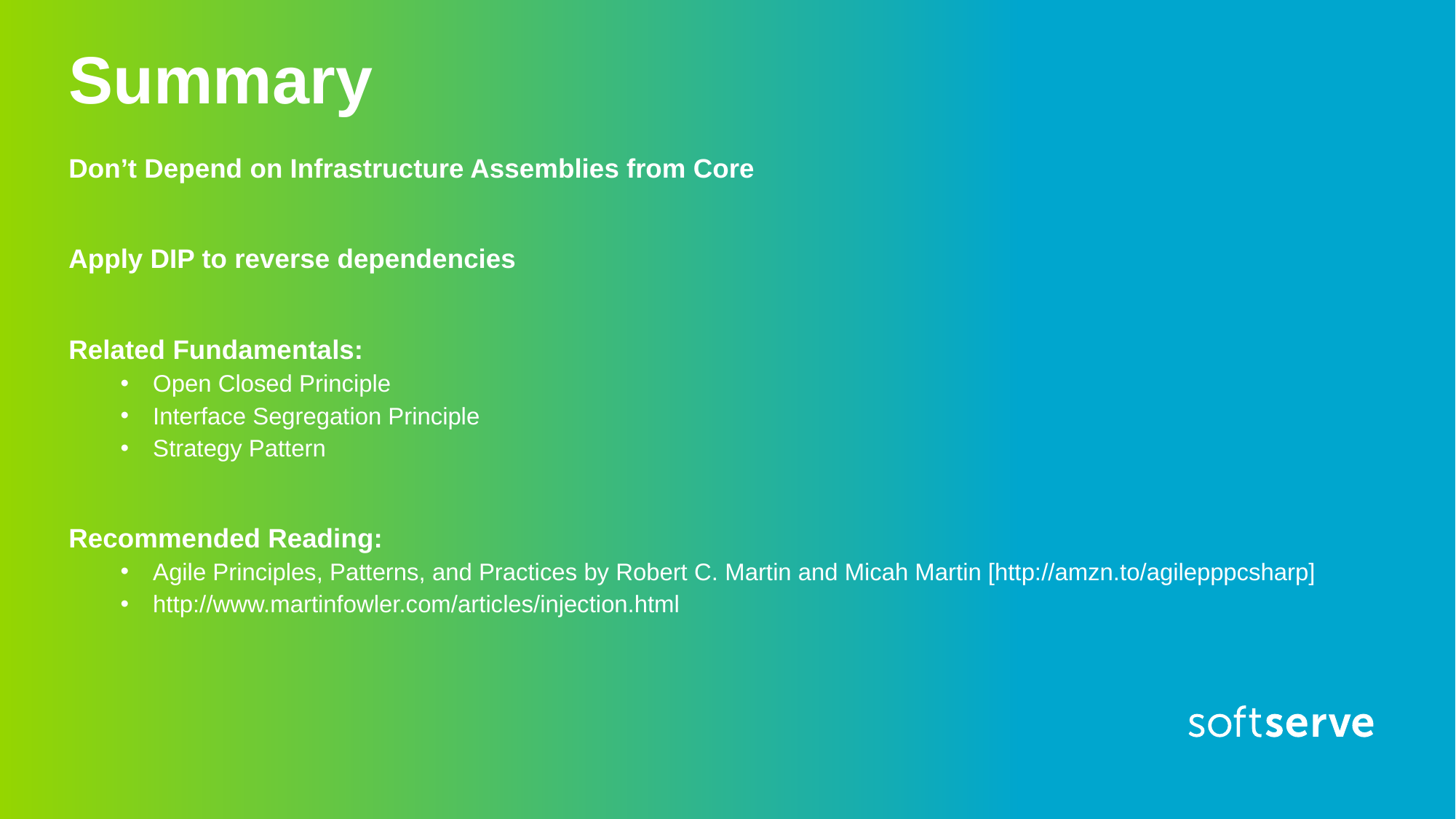

# Summary
Don’t Depend on Infrastructure Assemblies from Core

Apply DIP to reverse dependencies

Related Fundamentals:
Open Closed Principle
Interface Segregation Principle
Strategy Pattern

Recommended Reading:
Agile Principles, Patterns, and Practices by Robert C. Martin and Micah Martin [http://amzn.to/agilepppcsharp]
http://www.martinfowler.com/articles/injection.html